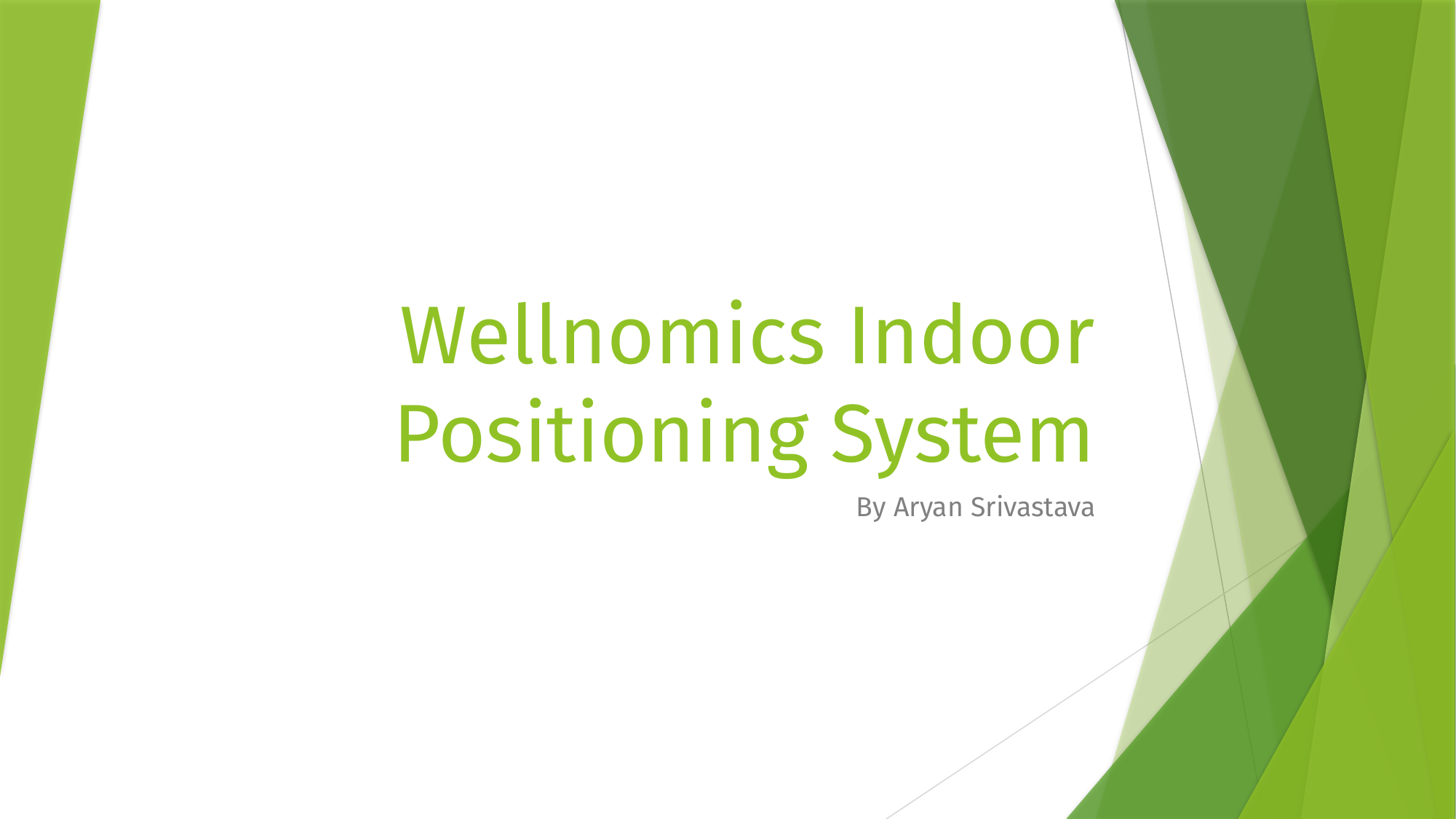

# Wellnomics Indoor Positioning System
By Aryan Srivastava